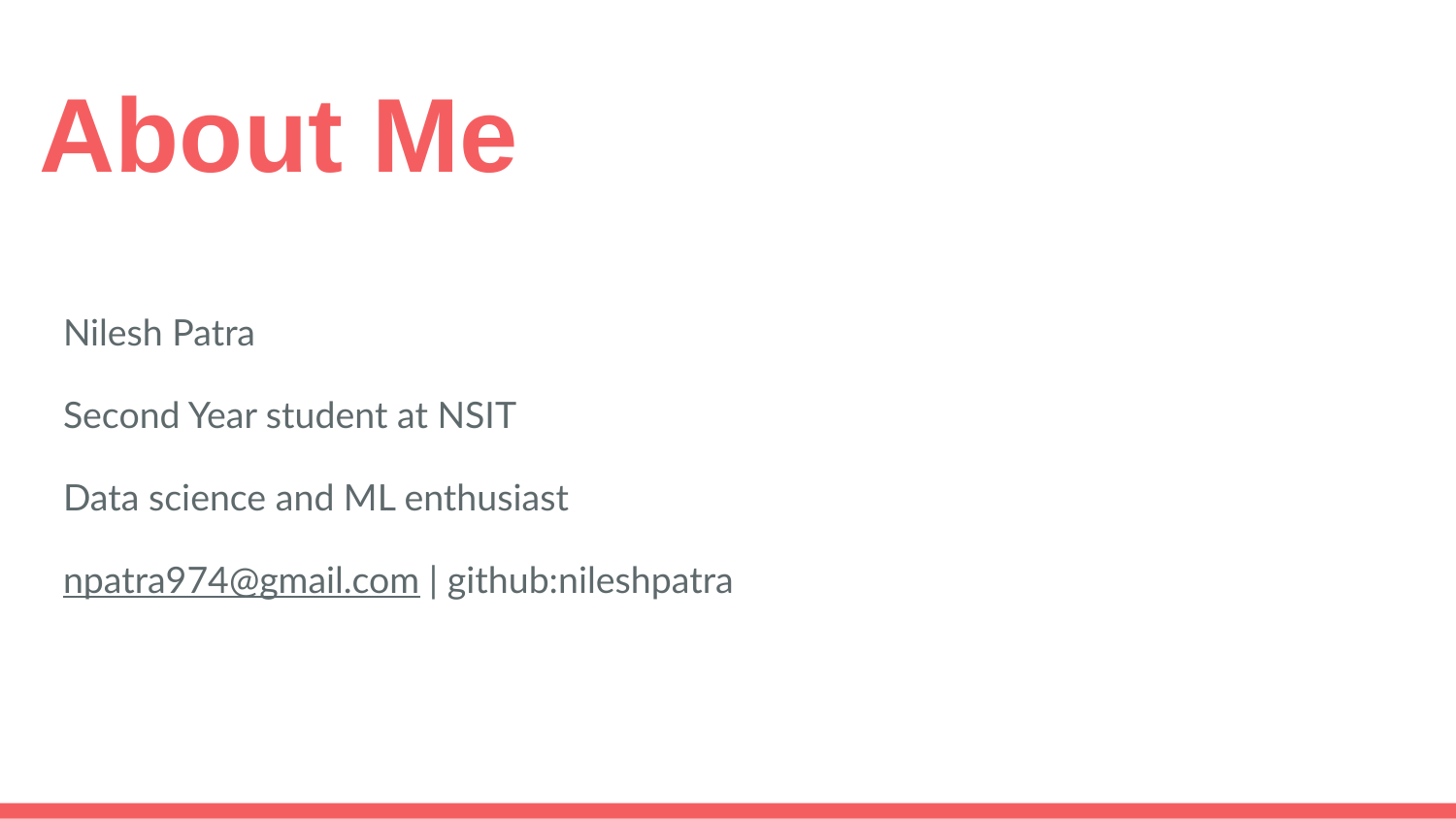

# About Me

Nilesh Patra
Second Year student at NSIT
Data science and ML enthusiast
npatra974@gmail.com | github:nileshpatra